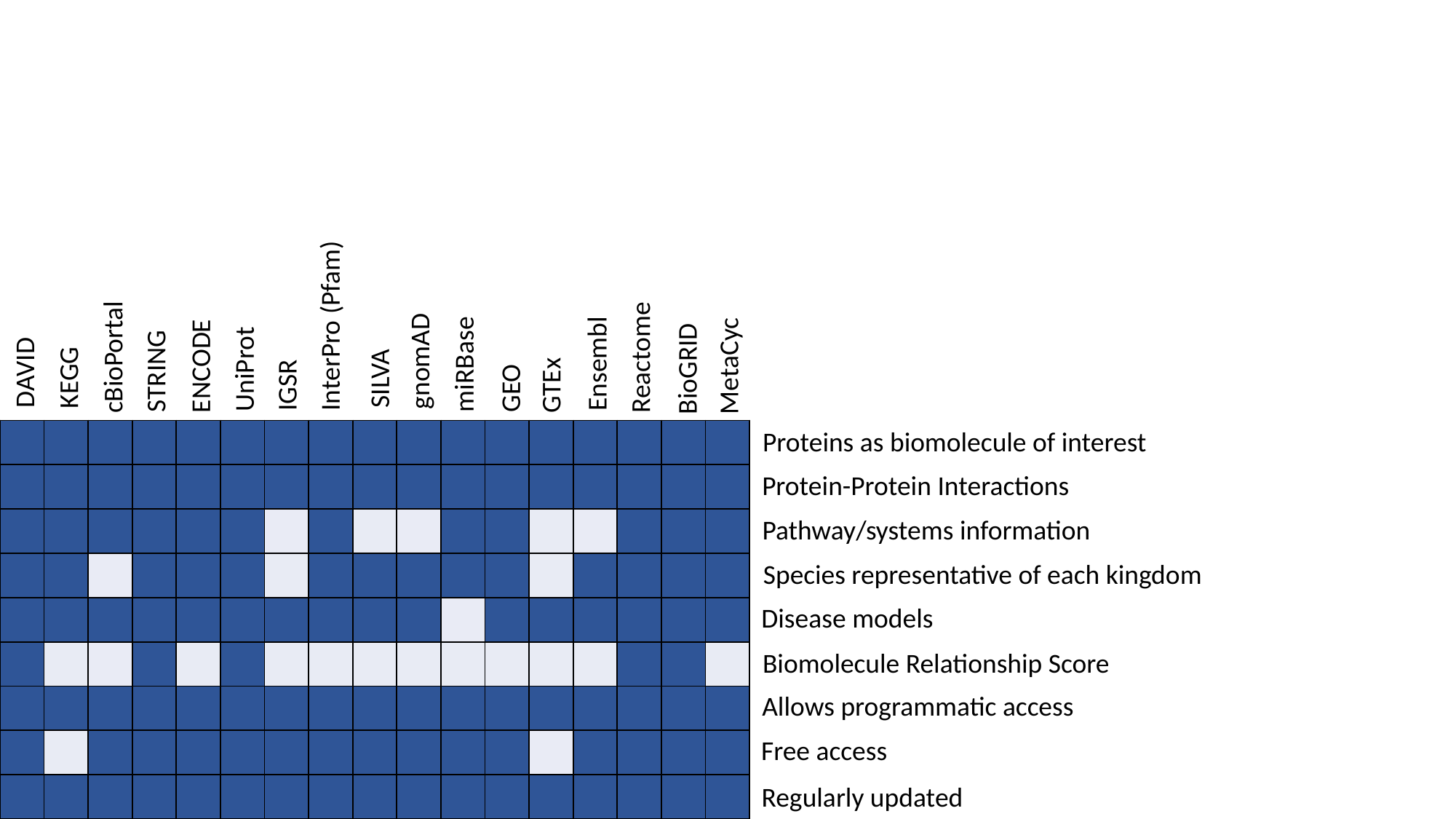

InterPro (Pfam)
cBioPortal
Reactome
gnomAD
Ensembl
miRBase
ENCODE
MetaCyc
BioGRID
UniProt
STRING
DAVID
KEGG
SILVA
IGSR
GTEx
GEO
Proteins as biomolecule of interest
|  |  |  |  |  |  |  |  |  |  |  |  |  |  |  |  |  |
| --- | --- | --- | --- | --- | --- | --- | --- | --- | --- | --- | --- | --- | --- | --- | --- | --- |
|  |  |  |  |  |  |  |  |  |  |  |  |  |  |  |  |  |
|  |  |  |  |  |  |  |  |  |  |  |  |  |  |  |  |  |
|  |  |  |  |  |  |  |  |  |  |  |  |  |  |  |  |  |
|  |  |  |  |  |  |  |  |  |  |  |  |  |  |  |  |  |
|  |  |  |  |  |  |  |  |  |  |  |  |  |  |  |  |  |
|  |  |  |  |  |  |  |  |  |  |  |  |  |  |  |  |  |
|  |  |  |  |  |  |  |  |  |  |  |  |  |  |  |  |  |
|  |  |  |  |  |  |  |  |  |  |  |  |  |  |  |  |  |
Protein-Protein Interactions
Pathway/systems information
Species representative of each kingdom
Disease models
Biomolecule Relationship Score
Allows programmatic access
Free access
Regularly updated